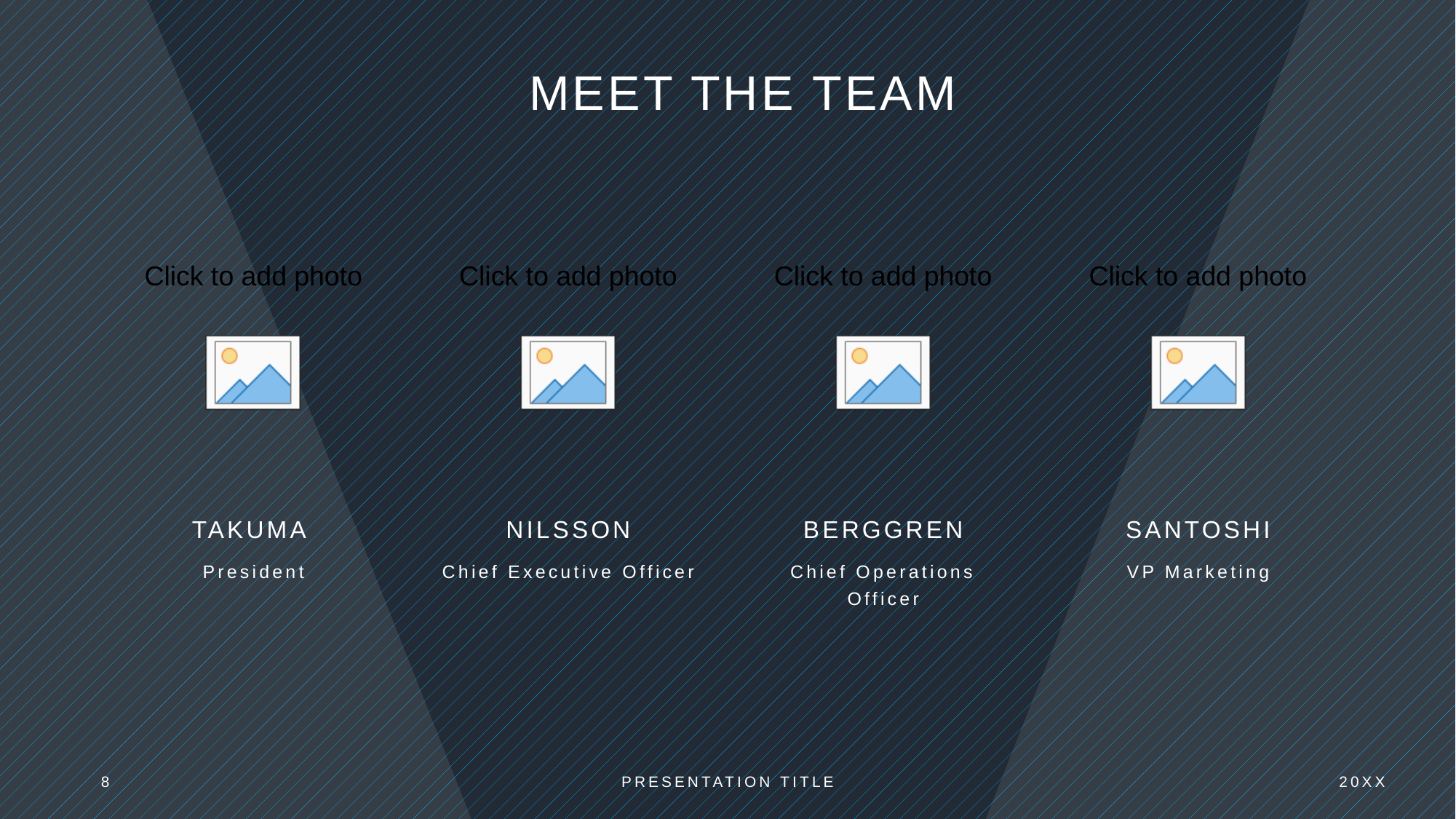

# Meet the team

Takuma ​
Nilsson​
Berggren​
Santoshi​
President
Chief Executive Officer
Chief Operations Officer
VP Marketing
8
Presentation Title
20XX